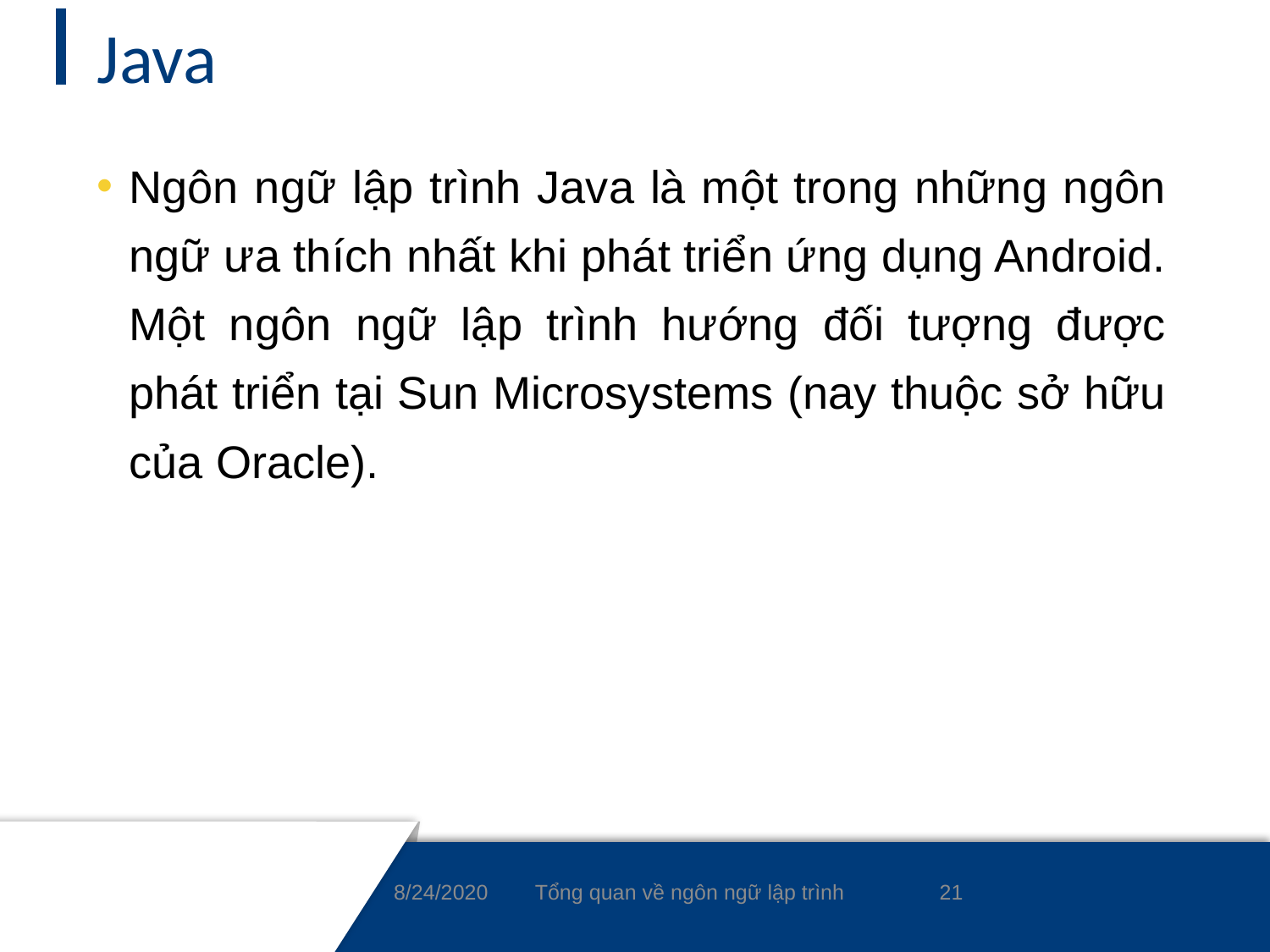

# Java
Ngôn ngữ lập trình Java là một trong những ngôn ngữ ưa thích nhất khi phát triển ứng dụng Android. Một ngôn ngữ lập trình hướng đối tượng được phát triển tại Sun Microsystems (nay thuộc sở hữu của Oracle).
21
8/24/2020
Tổng quan về ngôn ngữ lập trình